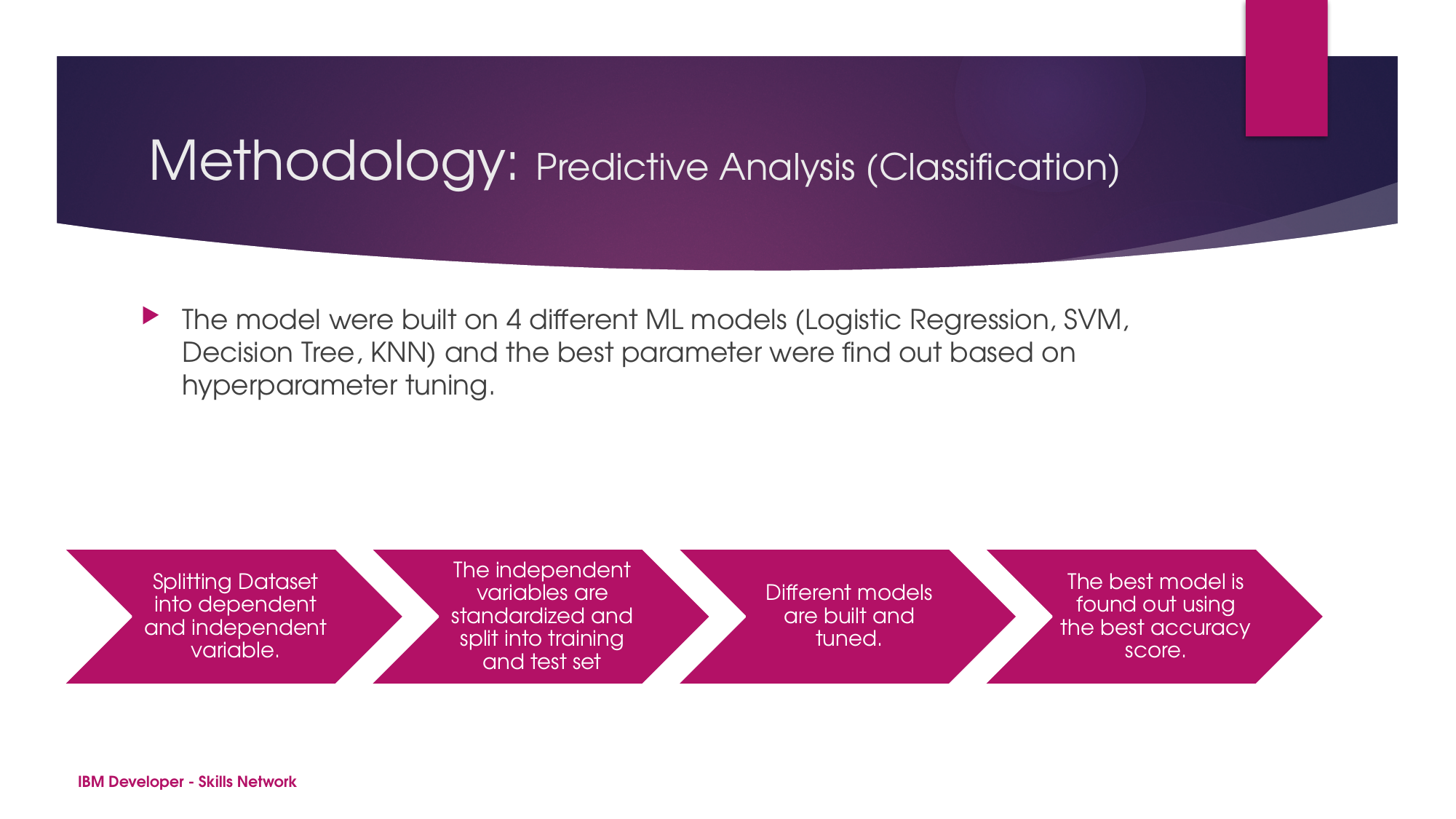

# Methodology: Predictive Analysis (Classification)
The model were built on 4 different ML models (Logistic Regression, SVM, Decision Tree, KNN) and the best parameter were find out based on hyperparameter tuning.

Splitting Dataset into dependent and independent variable.
The independent variables are standardized and split into training and test set
Different models are built and tuned.
The best model is found out using the best accuracy score.
IBM Developer - Skills Network